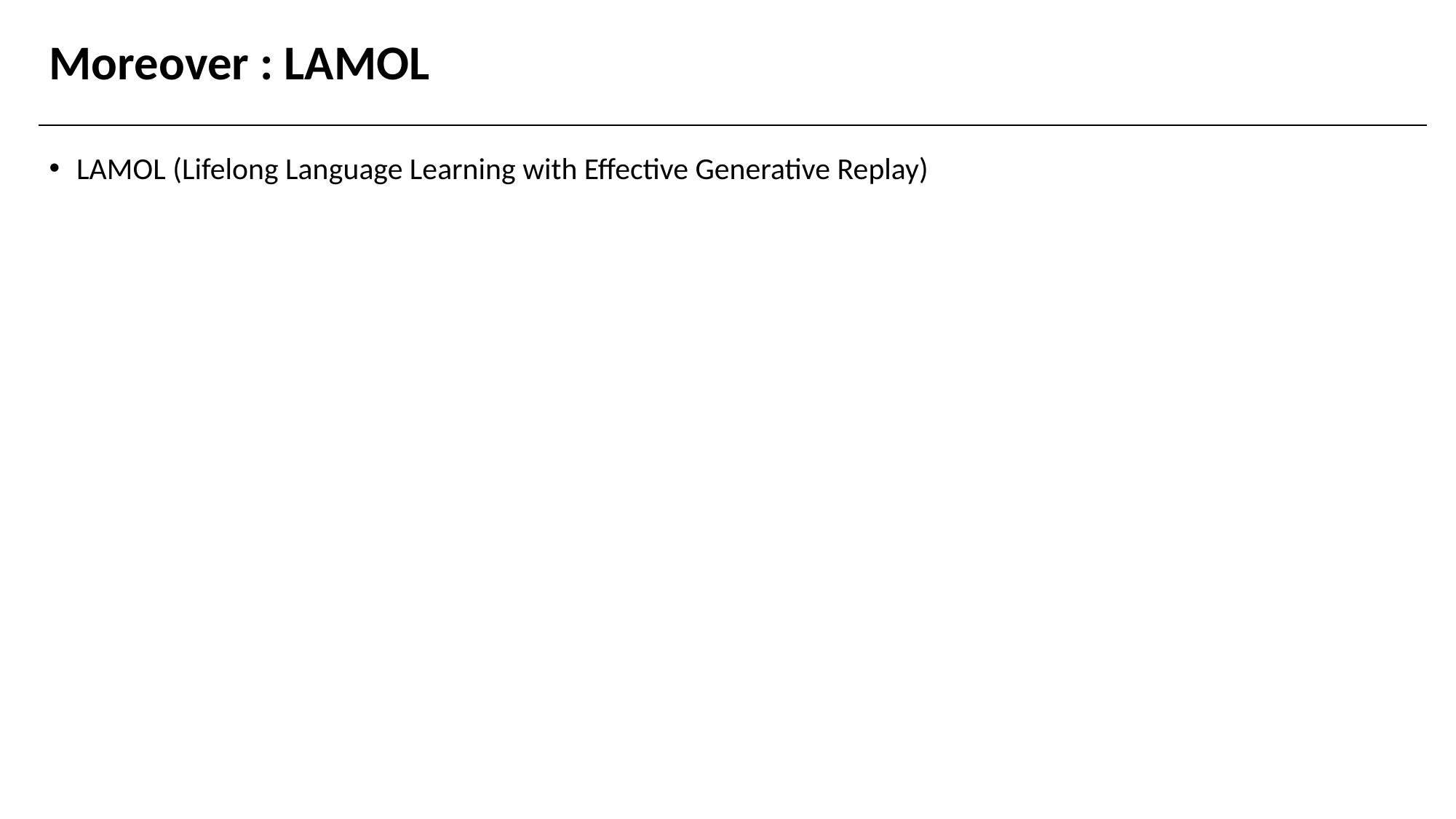

# Moreover : LAMOL
LAMOL (Lifelong Language Learning with Effective Generative Replay)